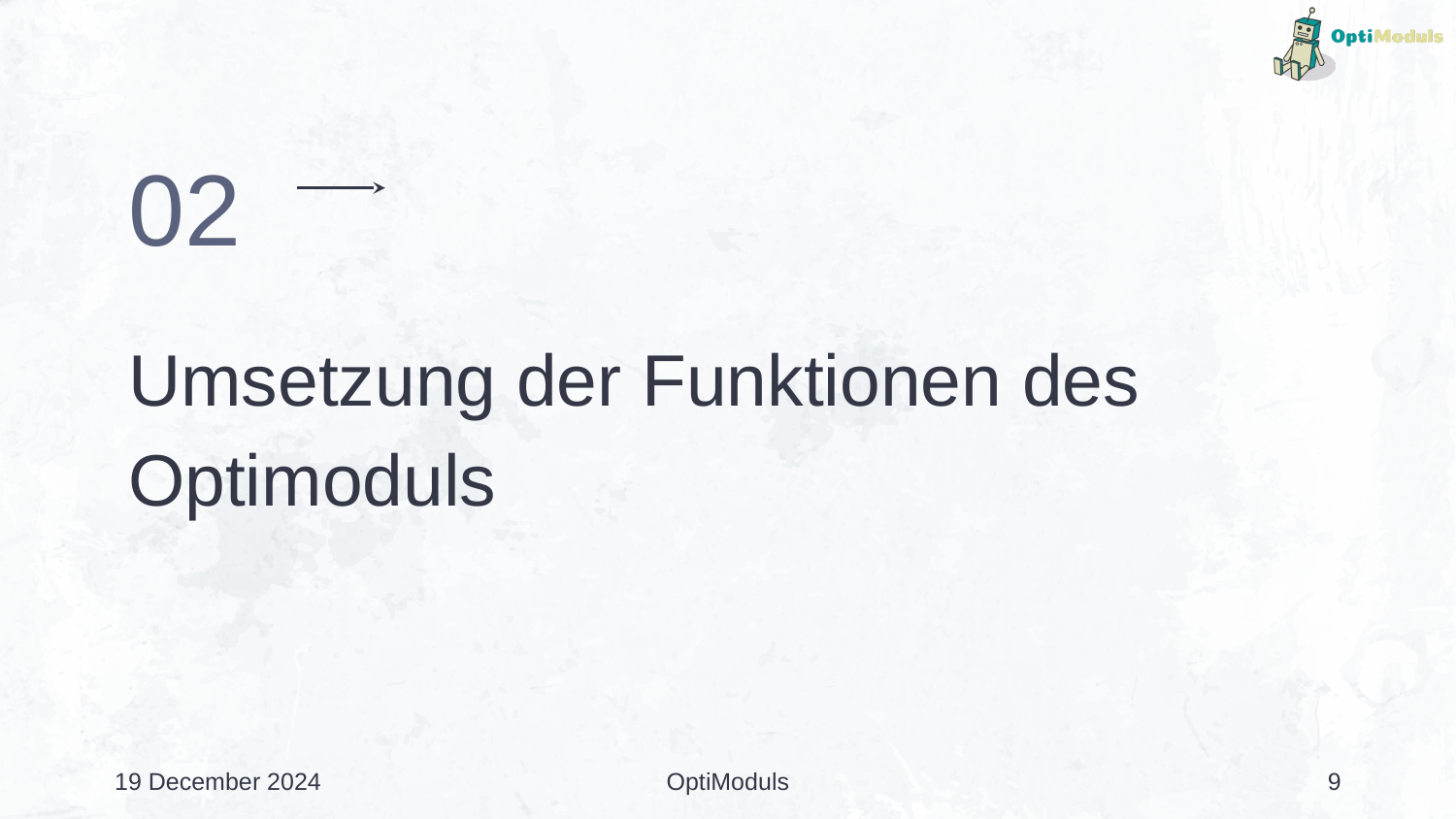

02
# Umsetzung der Funktionen des Optimoduls
19 December 2024
OptiModuls
9